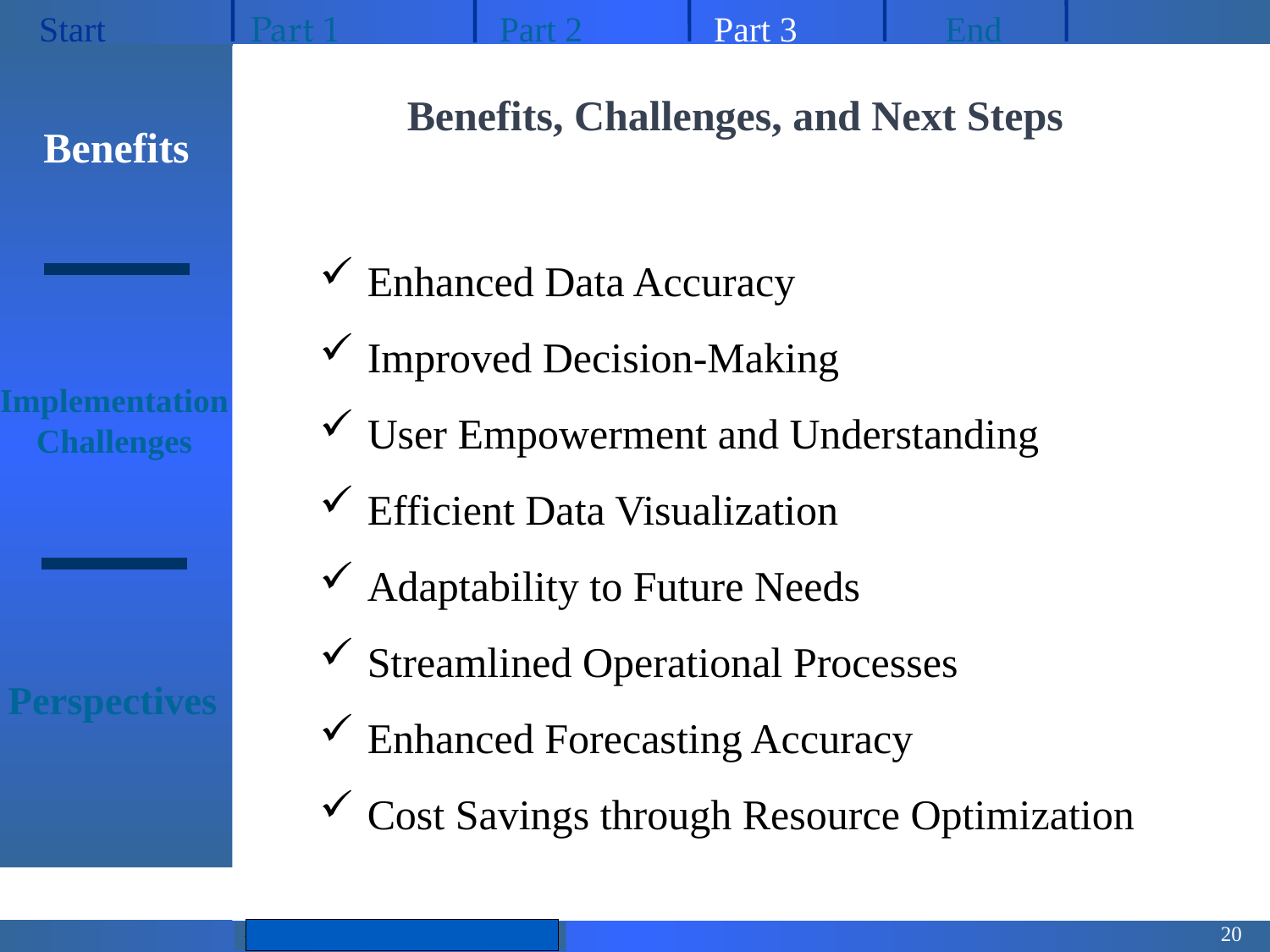

Start

Part 1
Part 2

Part 3

End

Benefits, Challenges, and Next Steps
Benefits
Enhanced Data Accuracy
Improved Decision-Making
User Empowerment and Understanding
Efficient Data Visualization
Adaptability to Future Needs
Streamlined Operational Processes
Enhanced Forecasting Accuracy
Cost Savings through Resource Optimization

Implementation Challenges

Perspectives